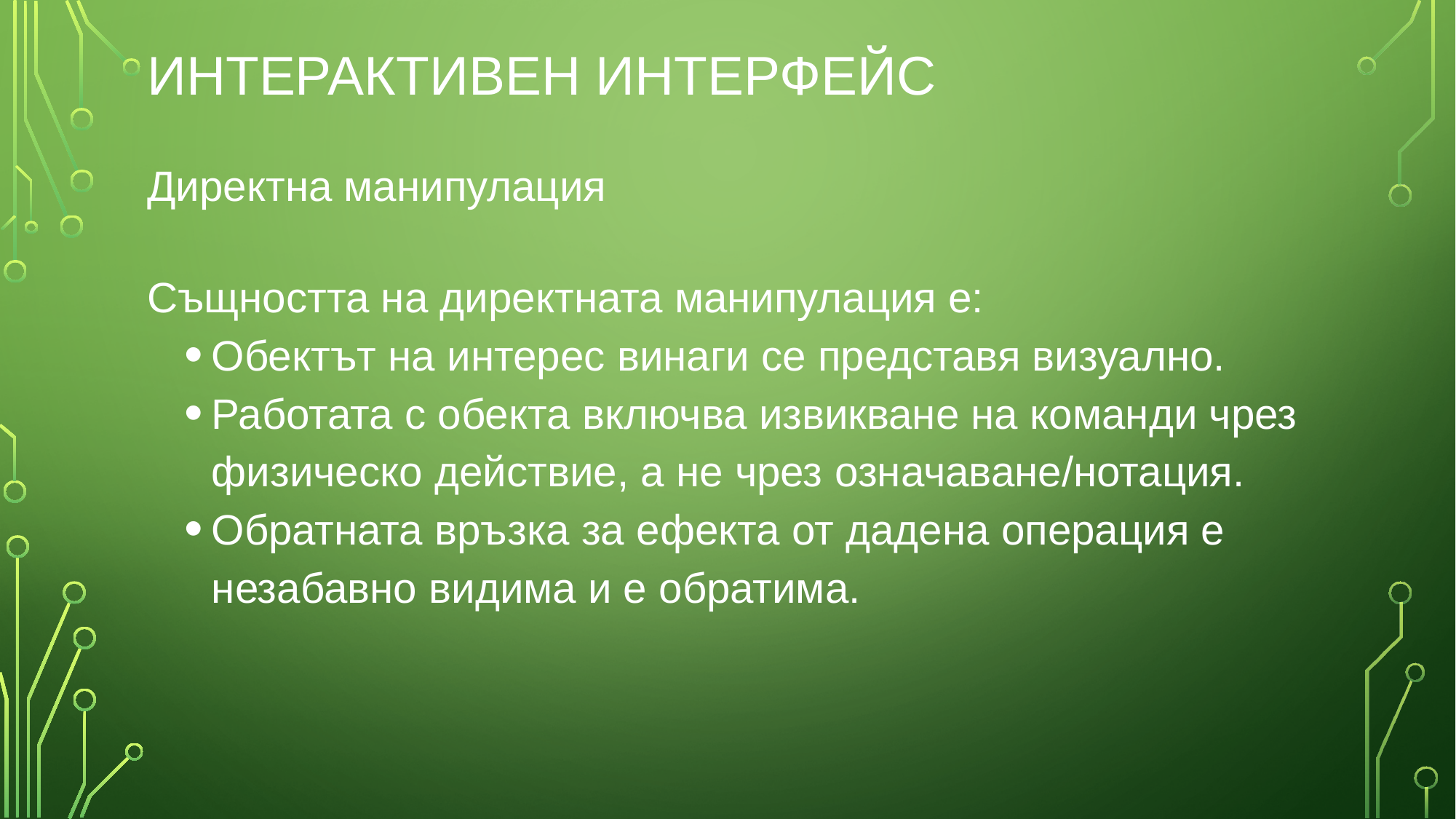

# Интерактивен интерфейс
Директна манипулация
Същността на директната манипулация е:
Обектът на интерес винаги се представя визуално.
Работата с обекта включва извикване на команди чрез физическо действие, а не чрез означаване/нотация.
Обратната връзка за ефекта от дадена операция е незабавно видима и е обратима.